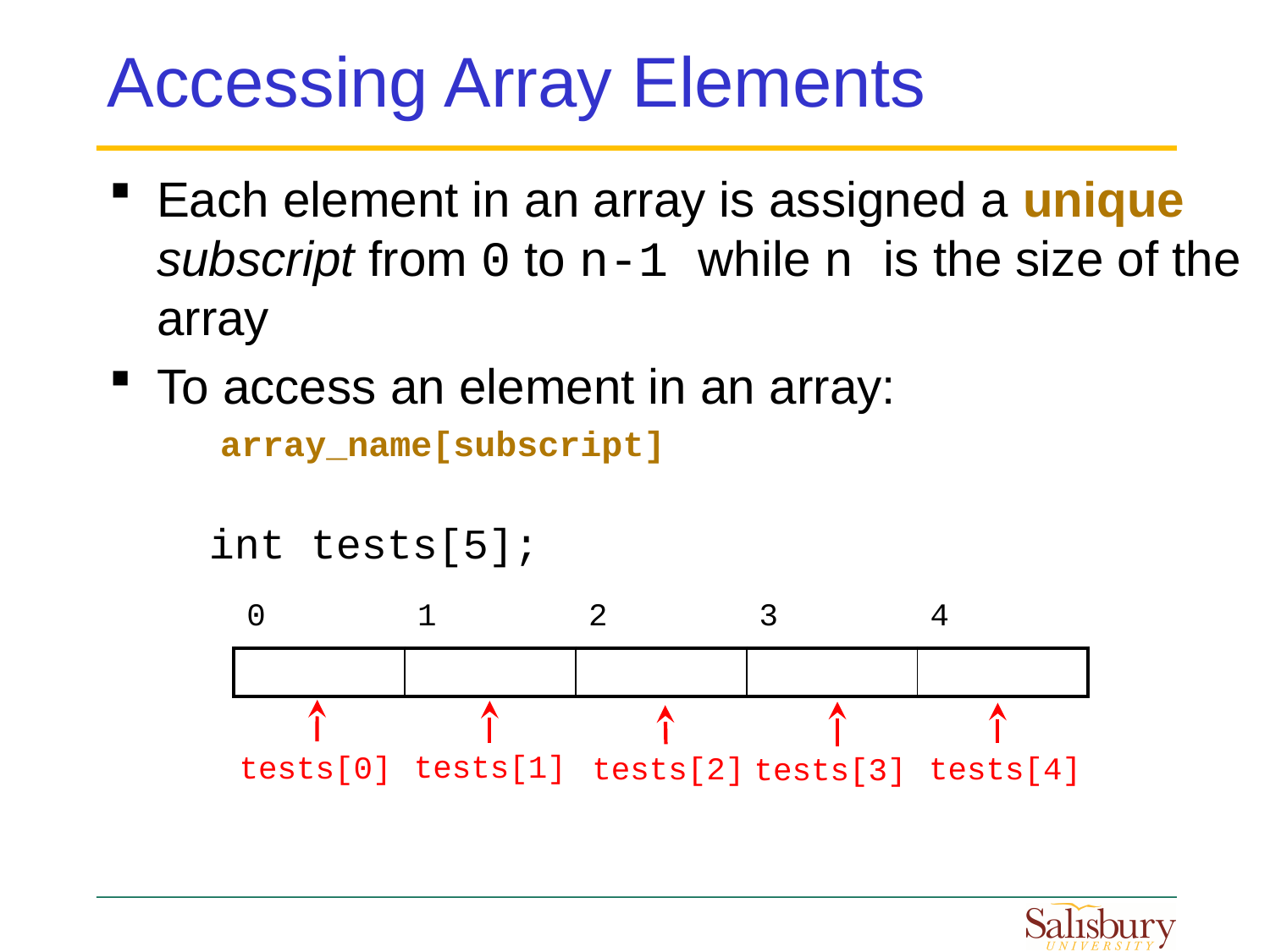

# Accessing Array Elements
Each element in an array is assigned a unique subscript from 0 to n-1 while n is the size of the array
To access an element in an array:
array_name[subscript]

int tests[5];
| 0 | 1 | 2 | 3 | 4 |
| --- | --- | --- | --- | --- |
|  |  |  |  |  |
| --- | --- | --- | --- | --- |
tests[1]
tests[0]
tests[4]
tests[2]
tests[3]